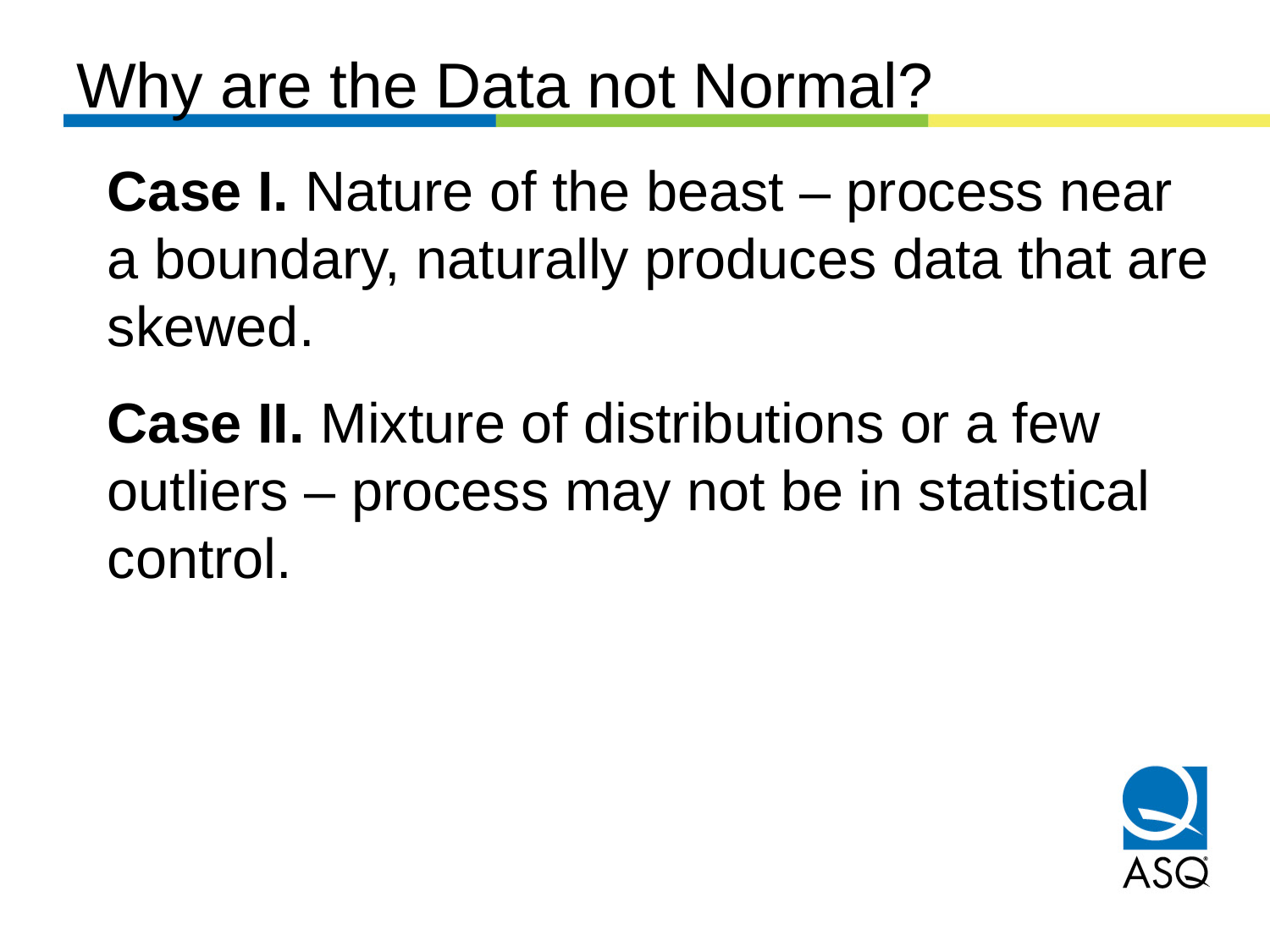

# Why are the Data not Normal?
Case I. Nature of the beast – process near a boundary, naturally produces data that are skewed.
Case II. Mixture of distributions or a few outliers – process may not be in statistical control.